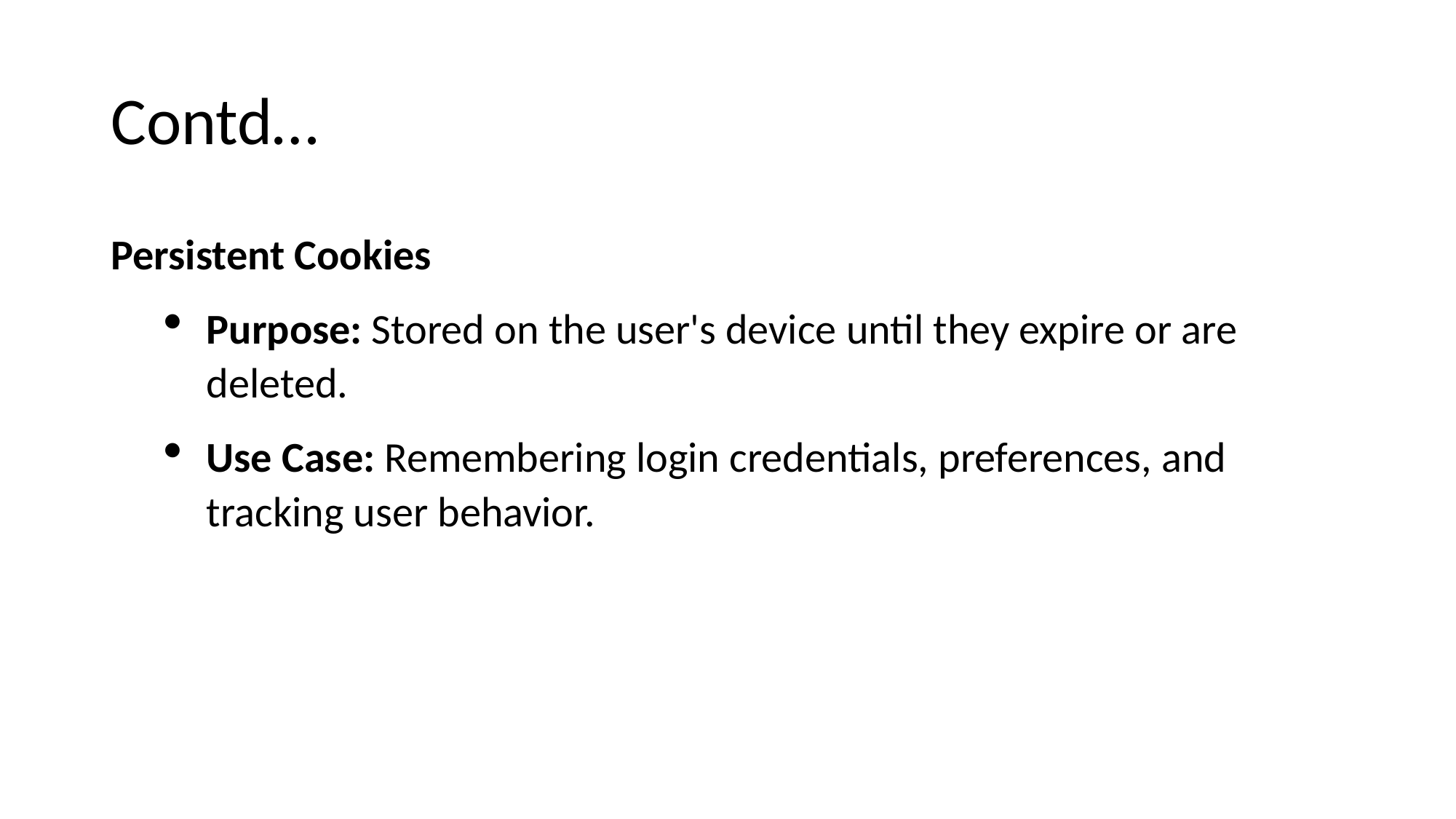

# Contd…
Persistent Cookies
Purpose: Stored on the user's device until they expire or are deleted.
Use Case: Remembering login credentials, preferences, and tracking user behavior.